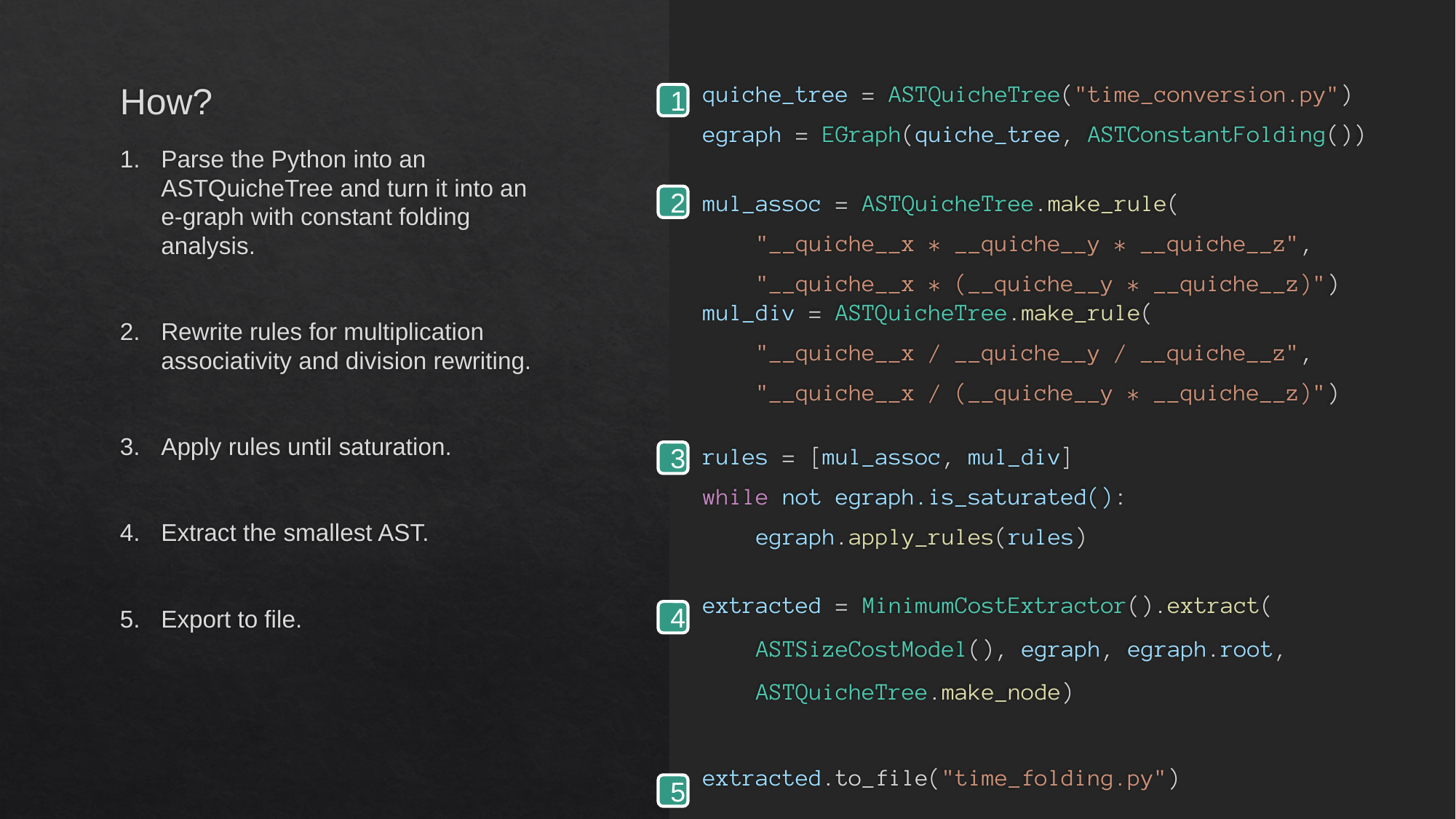

# How?
quiche_tree = ASTQuicheTree("time_conversion.py")
egraph = EGraph(quiche_tree, ASTConstantFolding())
mul_assoc = ASTQuicheTree.make_rule(
    "__quiche__x * __quiche__y * __quiche__z",
    "__quiche__x * (__quiche__y * __quiche__z)")
mul_div = ASTQuicheTree.make_rule(
    "__quiche__x / __quiche__y / __quiche__z",
    "__quiche__x / (__quiche__y * __quiche__z)")
rules = [mul_assoc, mul_div]
while not egraph.is_saturated():
    egraph.apply_rules(rules)
extracted = MinimumCostExtractor().extract(
    ASTSizeCostModel(), egraph, egraph.root,
    ASTQuicheTree.make_node)

extracted.to_file("time_folding.py")
1
Parse the Python into an ASTQuicheTree and turn it into an e-graph with constant folding analysis.

Rewrite rules for multiplication associativity and division rewriting.

Apply rules until saturation.

Extract the smallest AST.

Export to file.
2
3
4
5